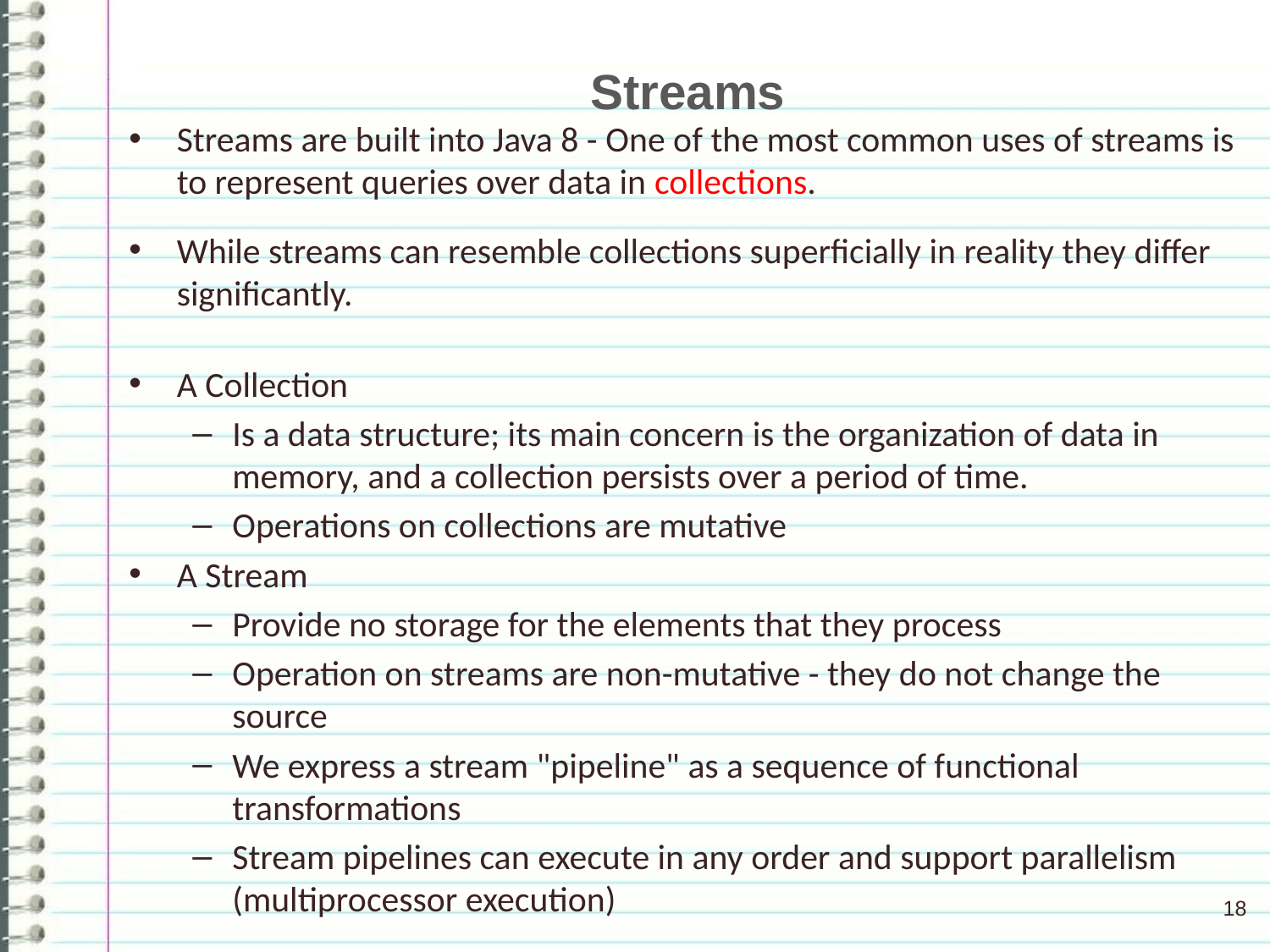

# Streams
Streams are built into Java 8 - One of the most common uses of streams is to represent queries over data in collections.

While streams can resemble collections superficially in reality they differ significantly.

A Collection
Is a data structure; its main concern is the organization of data in memory, and a collection persists over a period of time.
Operations on collections are mutative
A Stream
Provide no storage for the elements that they process
Operation on streams are non-mutative - they do not change the source
We express a stream "pipeline" as a sequence of functional transformations
Stream pipelines can execute in any order and support parallelism (multiprocessor execution)
18